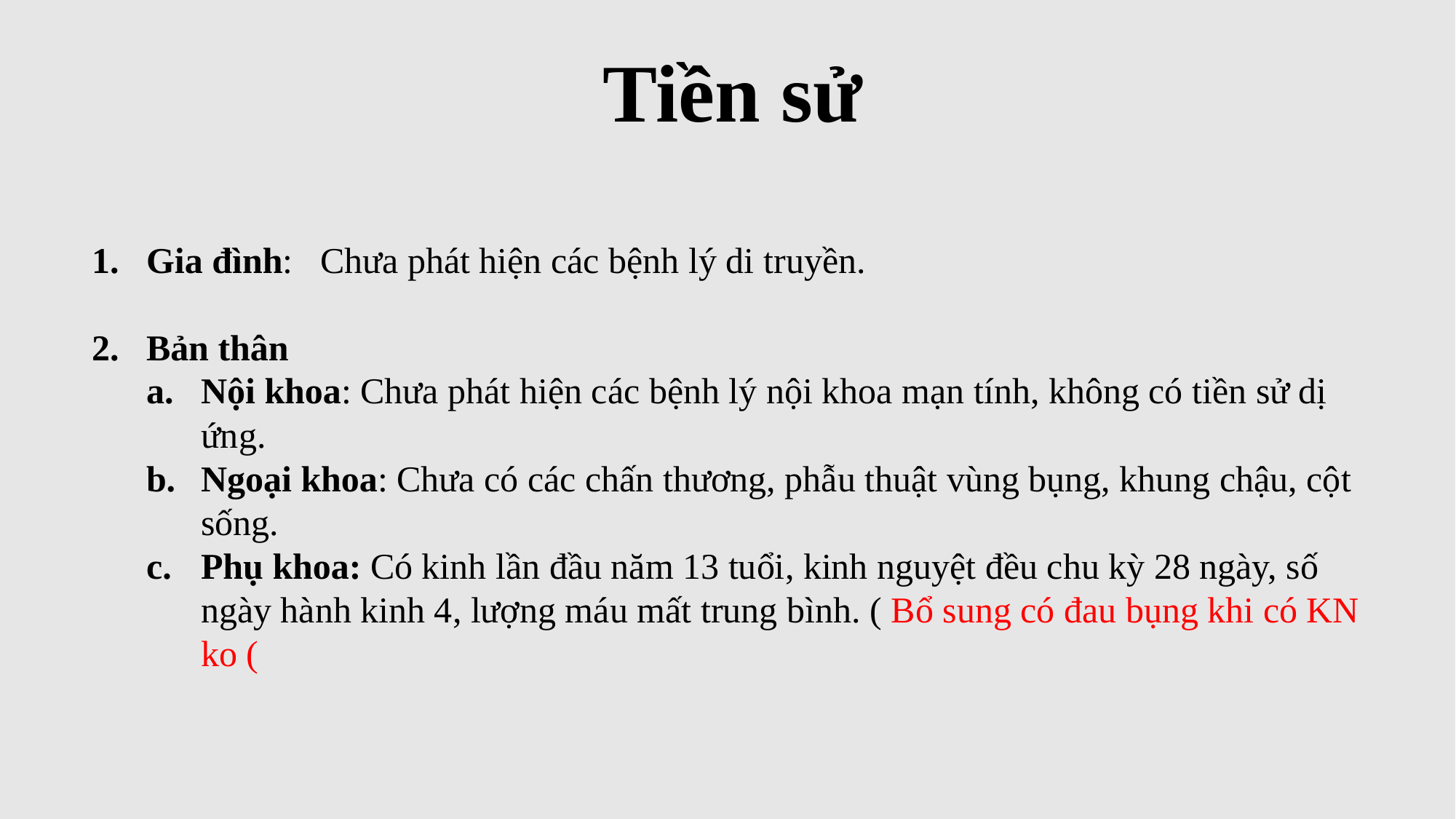

Tiền sử

Gia đình:   Chưa phát hiện các bệnh lý di truyền.

Bản thân
Nội khoa: Chưa phát hiện các bệnh lý nội khoa mạn tính, không có tiền sử dị ứng.
Ngoại khoa: Chưa có các chấn thương, phẫu thuật vùng bụng, khung chậu, cột sống.
Phụ khoa: Có kinh lần đầu năm 13 tuổi, kinh nguyệt đều chu kỳ 28 ngày, số ngày hành kinh 4, lượng máu mất trung bình. ( Bổ sung có đau bụng khi có KN ko (